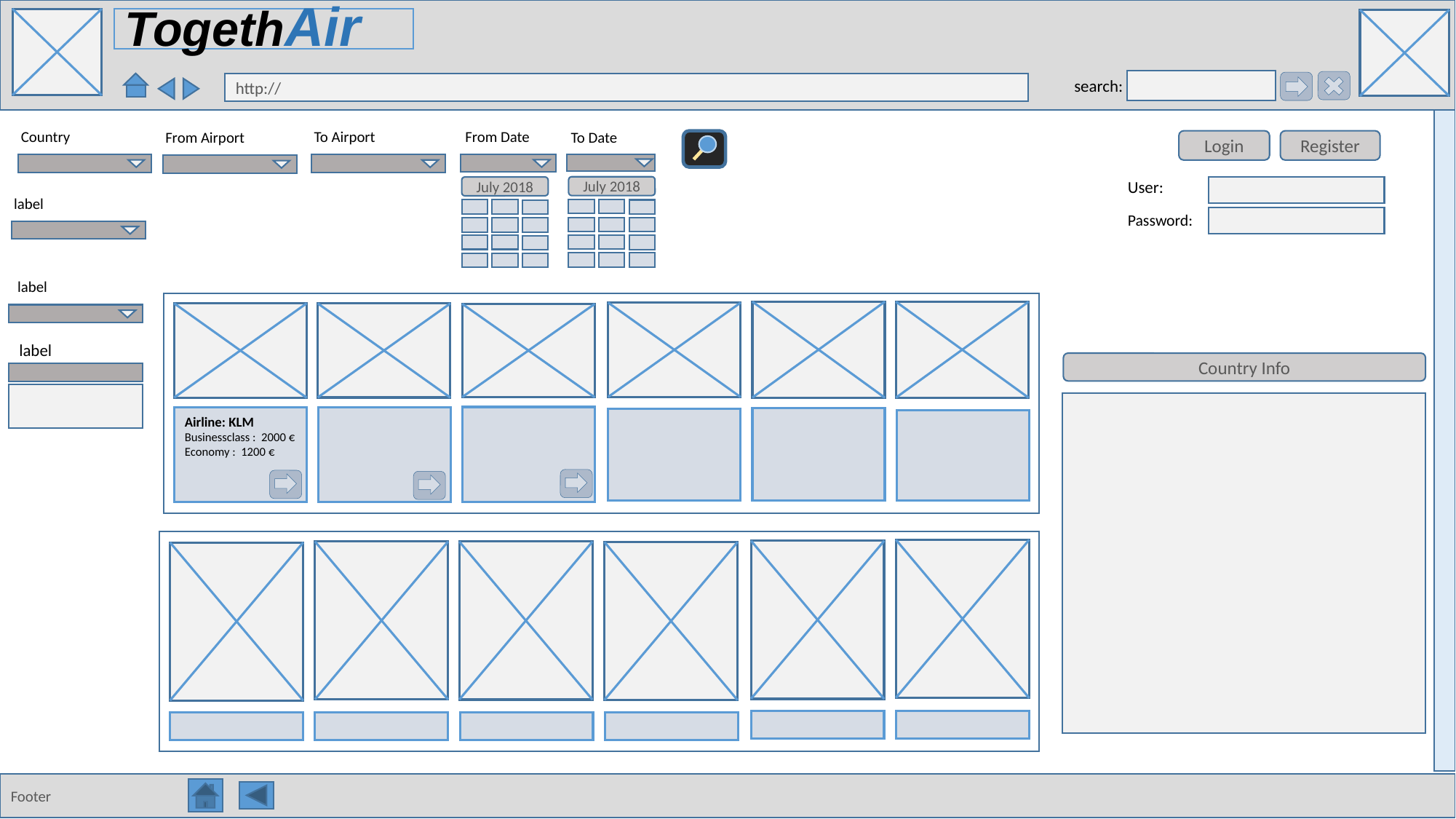

# TogethAir

search:

http://

Country

To Airport

From Date

From Airport

To Date

Login
Register
User:

Password:

July 2018

July 2018

label

label

Airline: KLM
Businessclass :  2000 €
Economy :  1200 €

label
Country Info

Footer